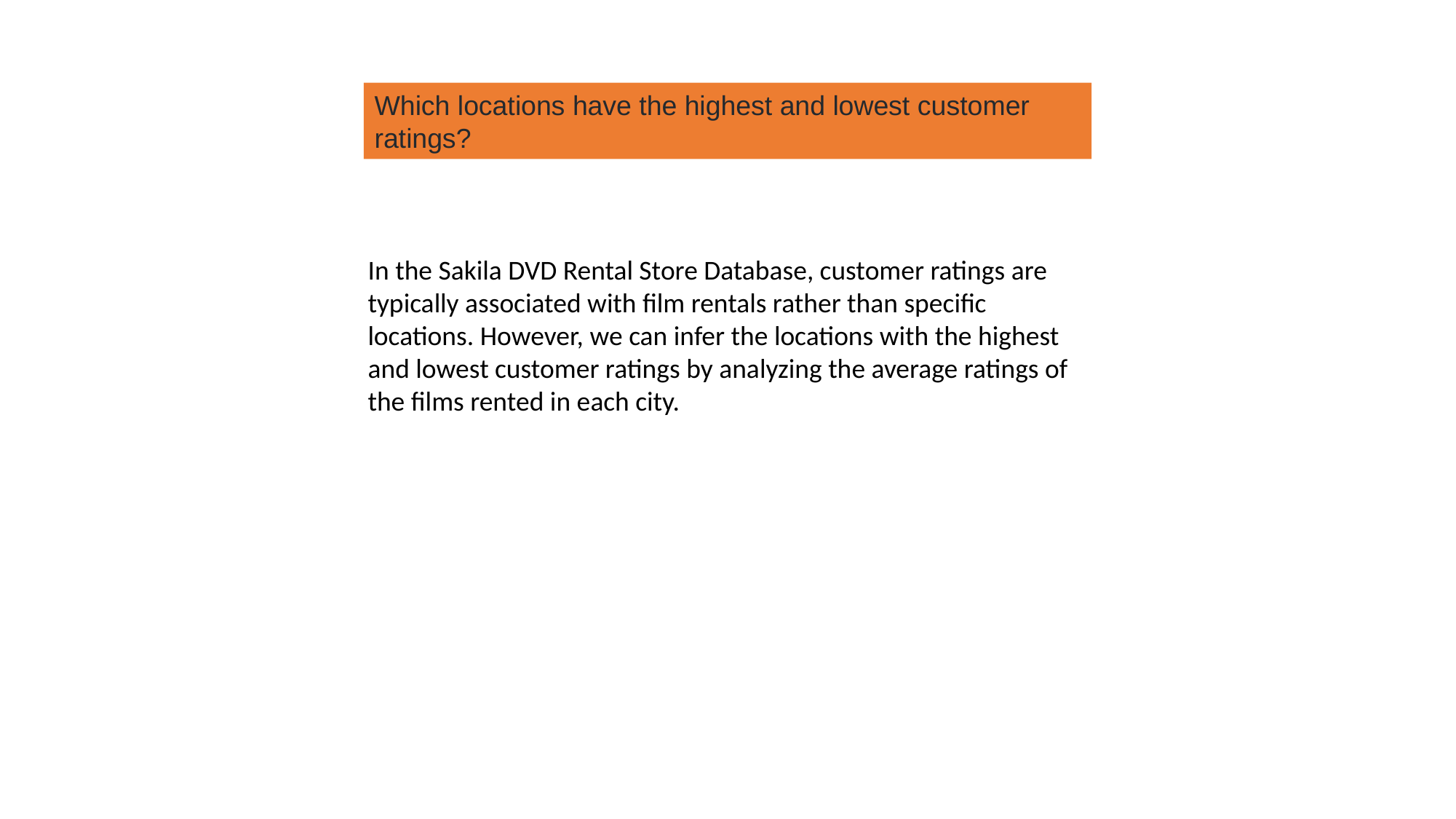

Which locations have the highest and lowest customer ratings?
In the Sakila DVD Rental Store Database, customer ratings are typically associated with film rentals rather than specific locations. However, we can infer the locations with the highest and lowest customer ratings by analyzing the average ratings of the films rented in each city.